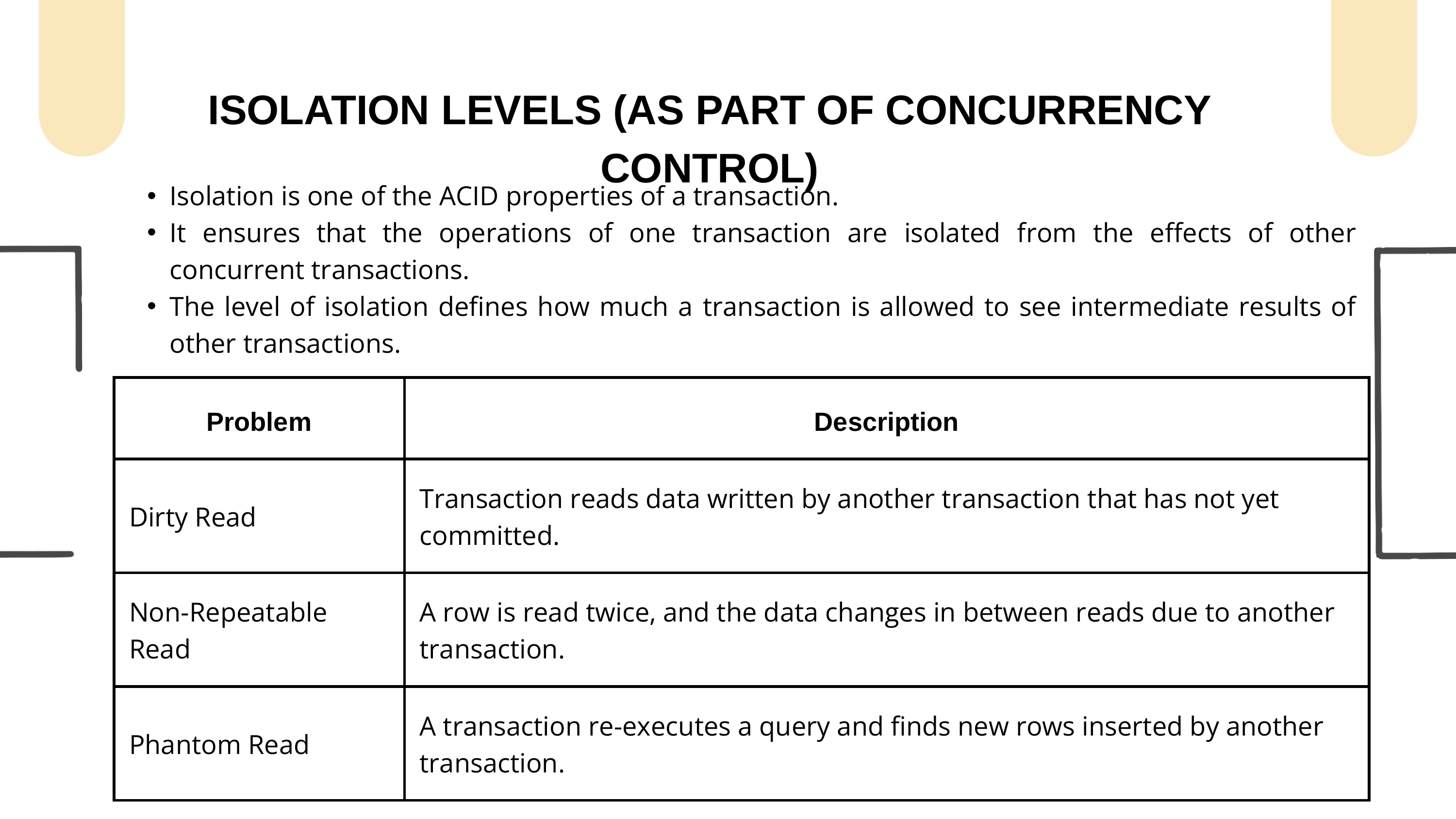

ISOLATION LEVELS (AS PART OF CONCURRENCY CONTROL)
Isolation is one of the ACID properties of a transaction.
It ensures that the operations of one transaction are isolated from the effects of other concurrent transactions.
The level of isolation defines how much a transaction is allowed to see intermediate results of other transactions.

| Problem | Description |
| --- | --- |
| Dirty Read | Transaction reads data written by another transaction that has not yet committed. |
| Non-Repeatable Read | A row is read twice, and the data changes in between reads due to another transaction. |
| Phantom Read | A transaction re-executes a query and finds new rows inserted by another transaction. |